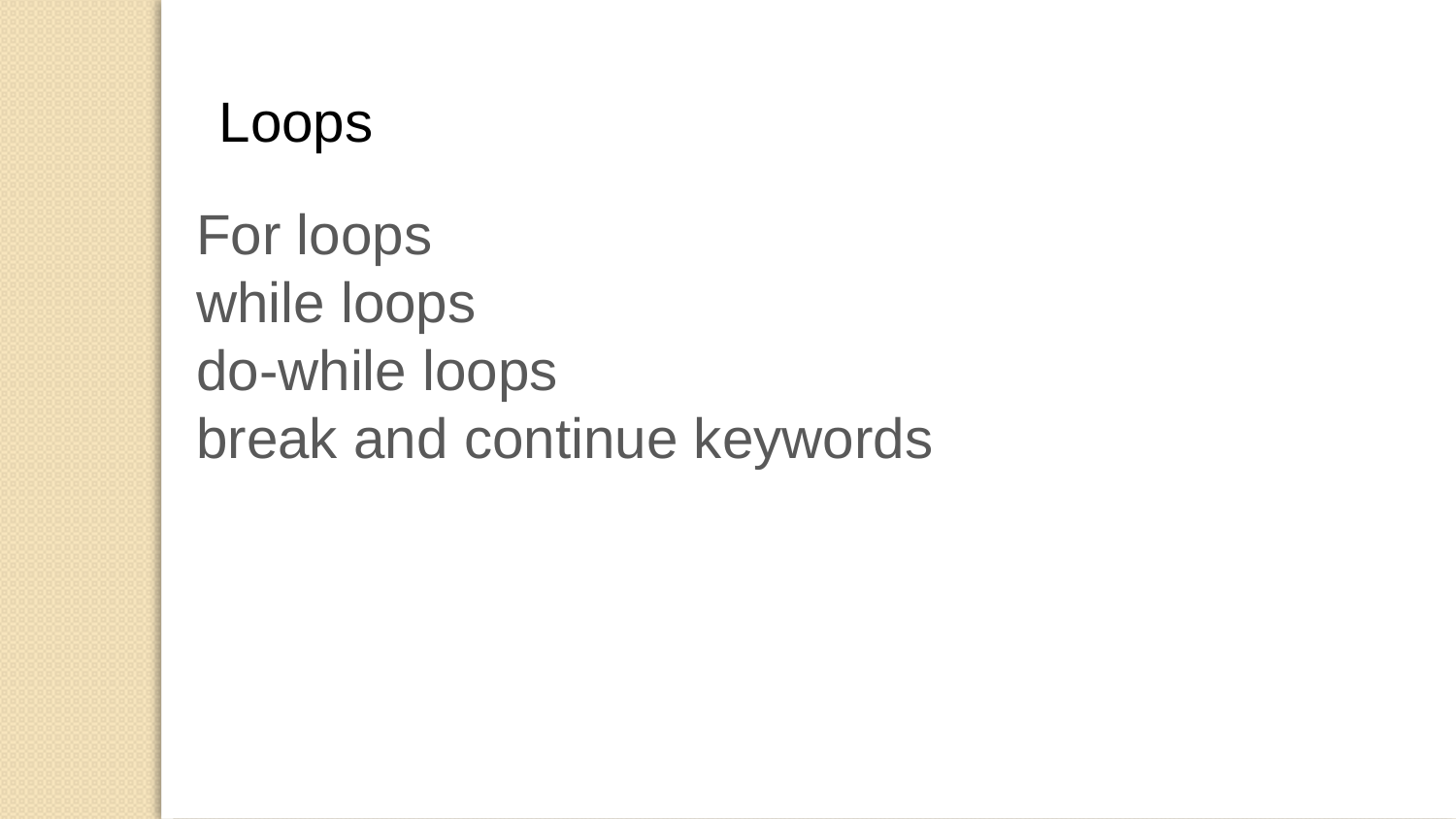

Loops
For loops
while loops
do-while loops
break and continue keywords